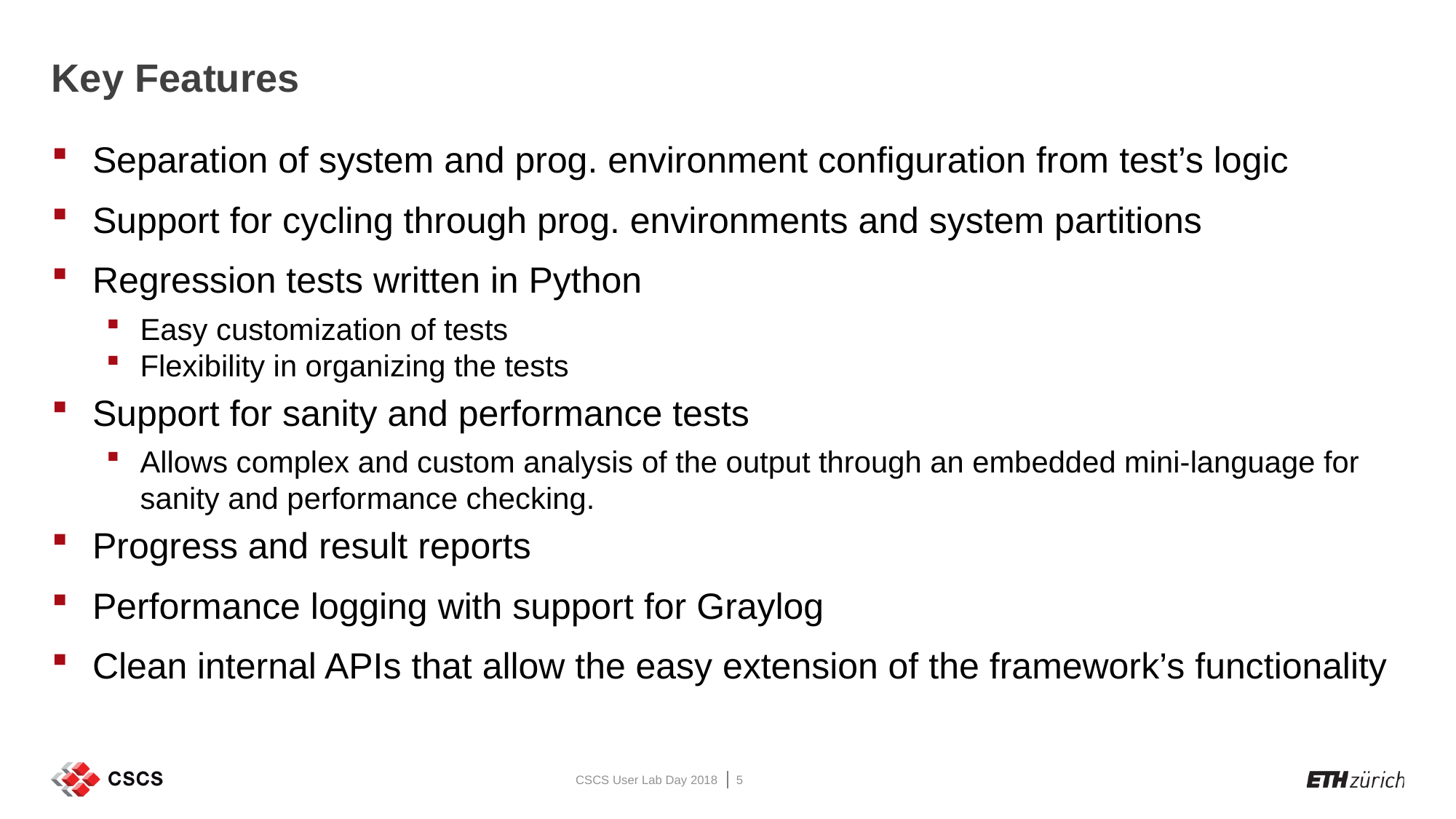

# Key Features
Separation of system and prog. environment configuration from test’s logic
Support for cycling through prog. environments and system partitions
Regression tests written in Python
Easy customization of tests
Flexibility in organizing the tests
Support for sanity and performance tests
Allows complex and custom analysis of the output through an embedded mini-language for sanity and performance checking.
Progress and result reports
Performance logging with support for Graylog
Clean internal APIs that allow the easy extension of the framework’s functionality
CSCS User Lab Day 2018
5